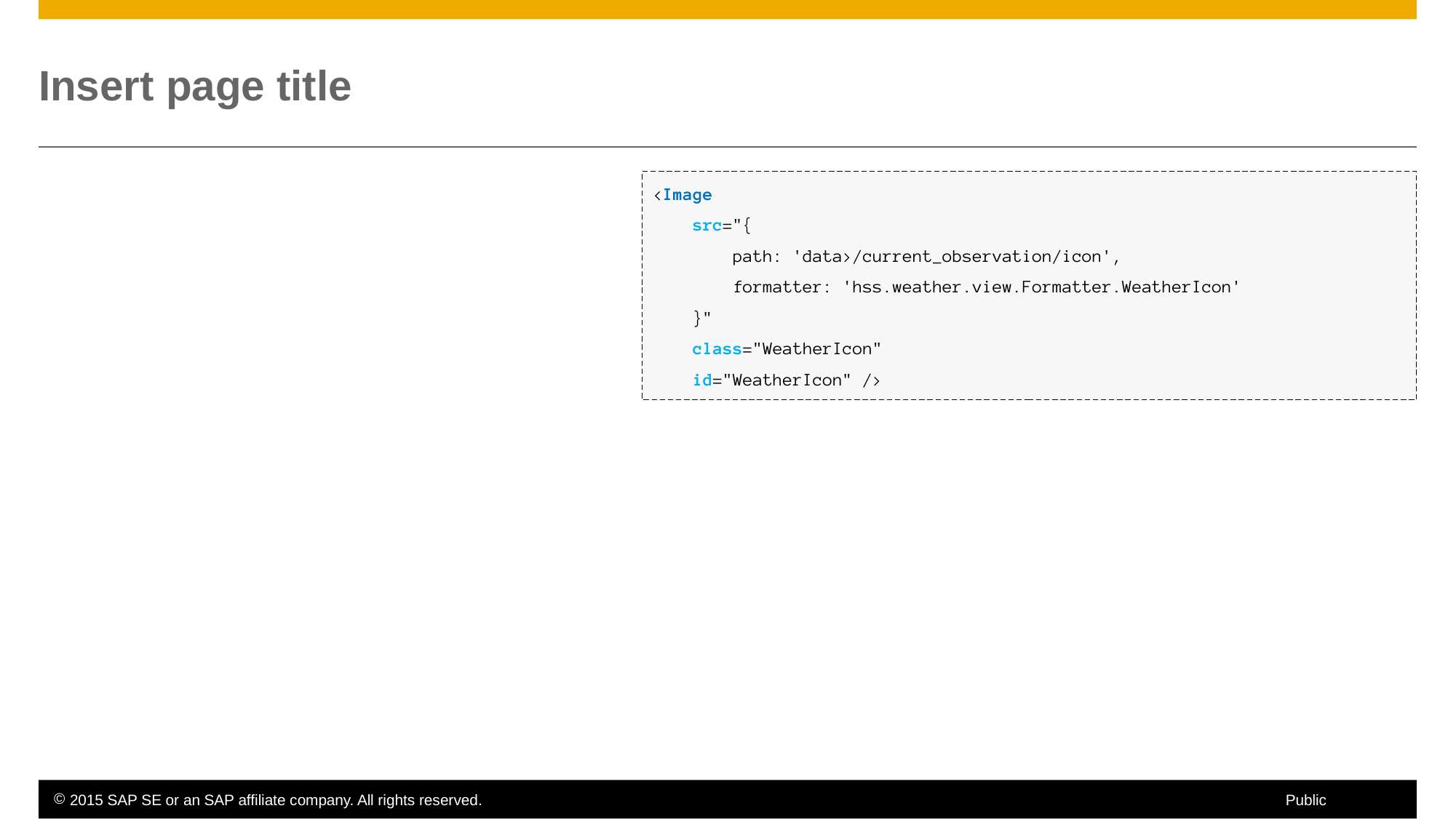

# Insert page title
<Image
    src="{
        path: 'data>/current_observation/icon',
        formatter: 'hss.weather.view.Formatter.WeatherIcon'
    }"
    class="WeatherIcon"
    id="WeatherIcon" />